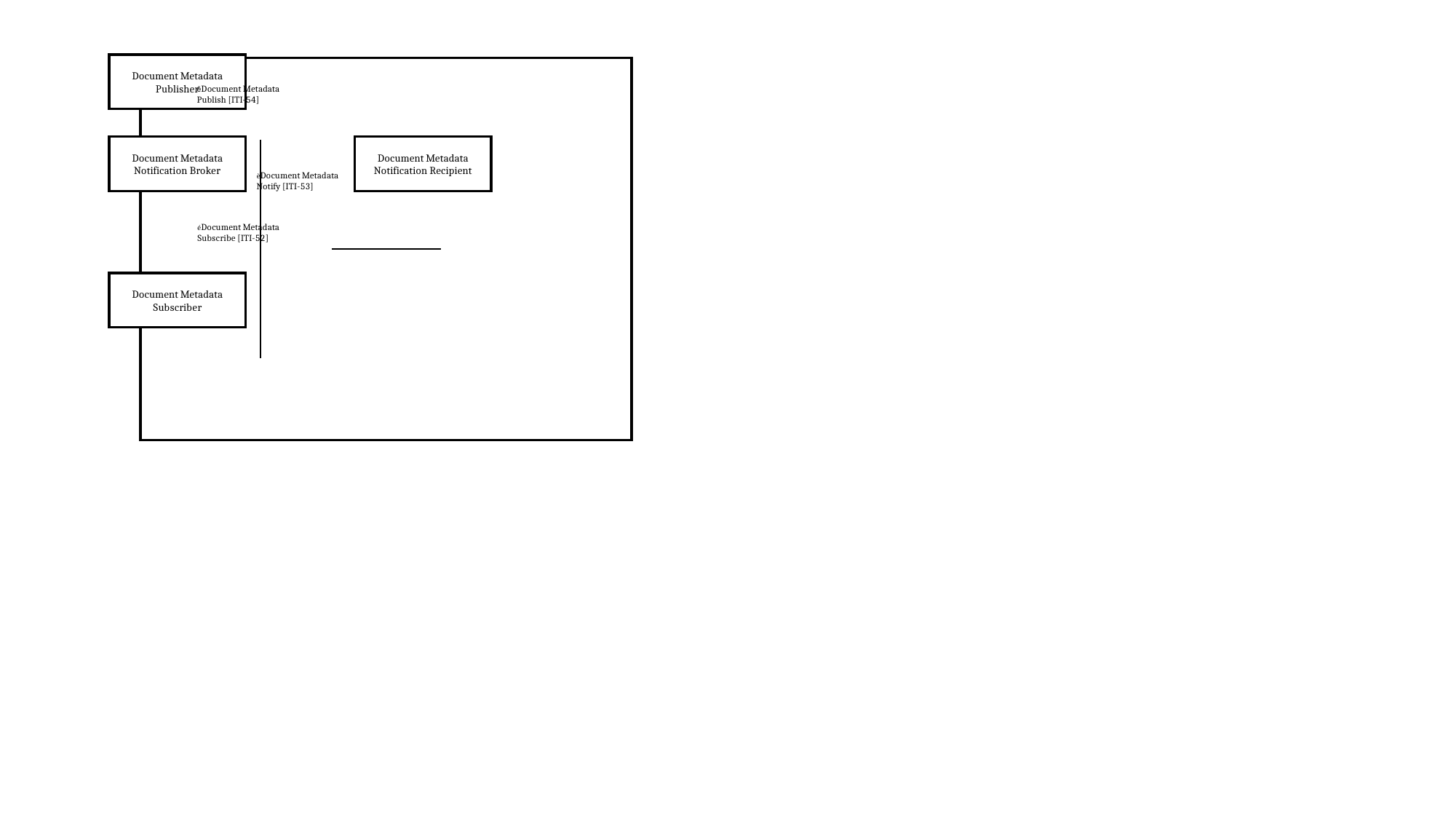

Document Metadata Publisher

êDocument Metadata Publish [ITI-54]
Document Metadata Notification Broker
Document Metadata Notification Recipient
èDocument Metadata Notify [ITI-53]
éDocument Metadata Subscribe [ITI-52]
Document Metadata Subscriber